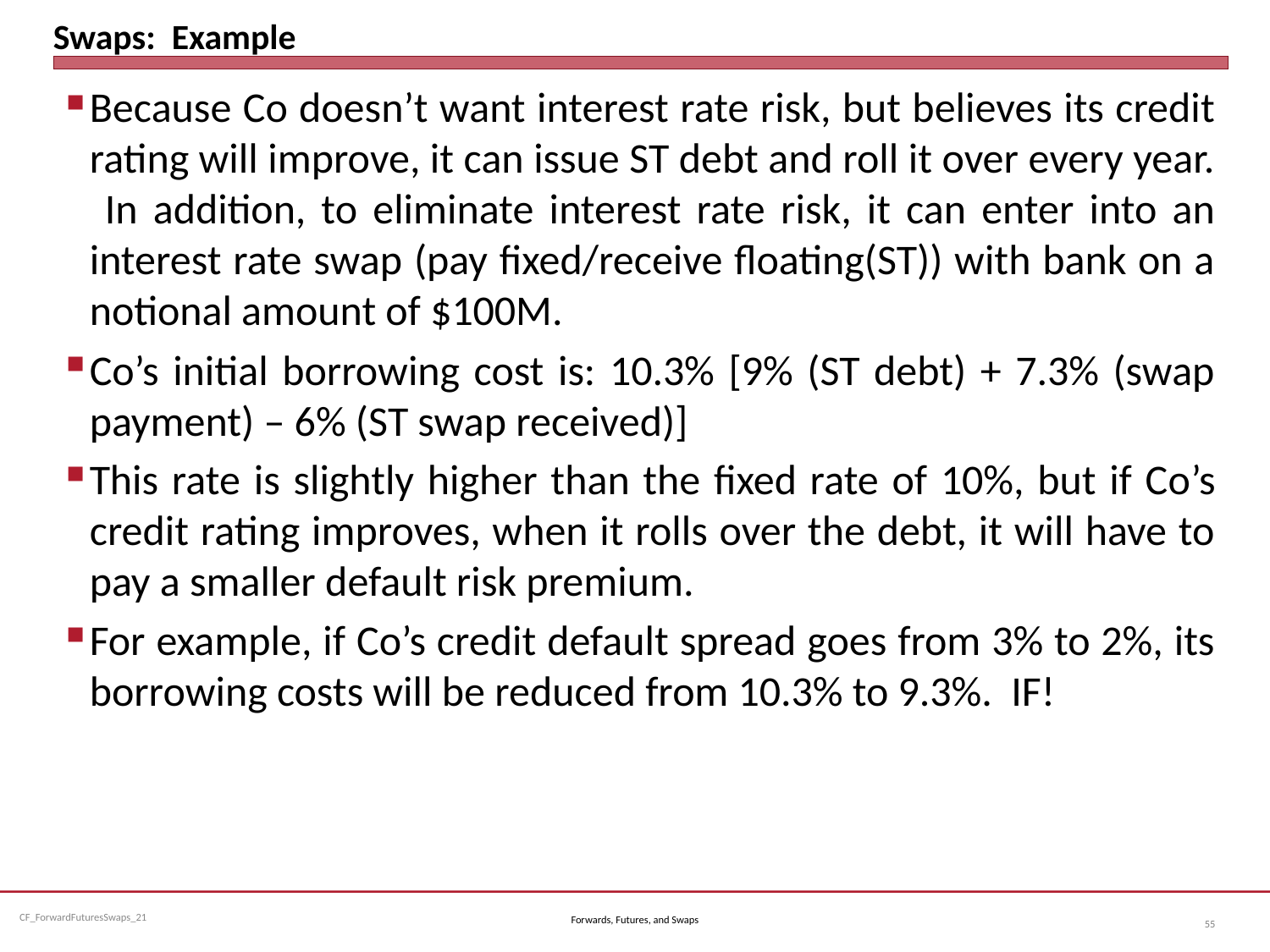

# Swaps:  Example
Because Co doesn’t want interest rate risk, but believes its credit rating will improve, it can issue ST debt and roll it over every year.  In addition, to eliminate interest rate risk, it can enter into an interest rate swap (pay fixed/receive floating(ST)) with bank on a notional amount of $100M.
Co’s initial borrowing cost is: 10.3% [9% (ST debt) + 7.3% (swap payment) – 6% (ST swap received)]
This rate is slightly higher than the fixed rate of 10%, but if Co’s credit rating improves, when it rolls over the debt, it will have to pay a smaller default risk premium.
For example, if Co’s credit default spread goes from 3% to 2%, its borrowing costs will be reduced from 10.3% to 9.3%.  IF!
Forwards, Futures, and Swaps
55